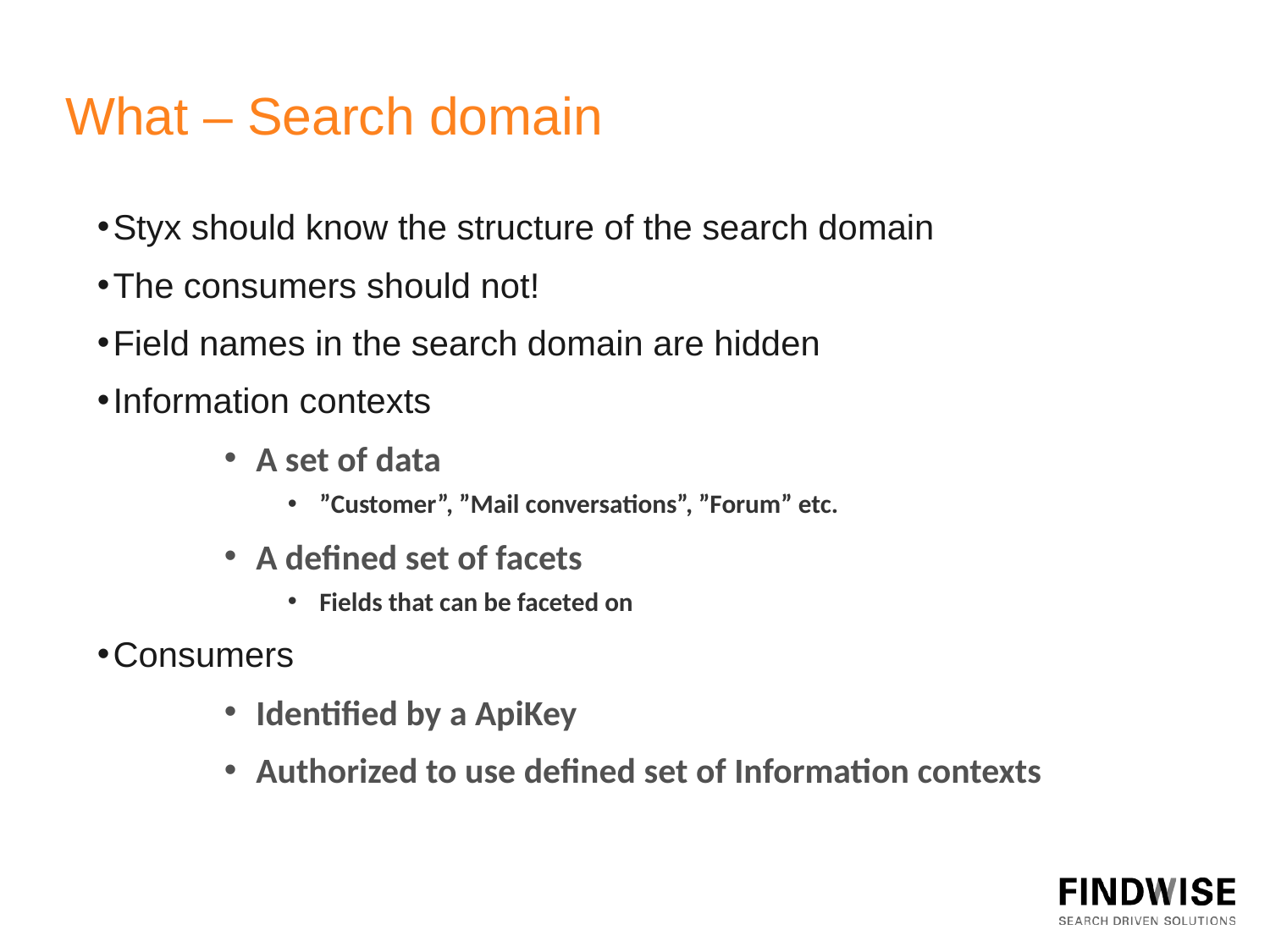

What – Search domain
Styx should know the structure of the search domain
The consumers should not!
Field names in the search domain are hidden
Information contexts
A set of data
”Customer”, ”Mail conversations”, ”Forum” etc.
A defined set of facets
Fields that can be faceted on
Consumers
Identified by a ApiKey
Authorized to use defined set of Information contexts